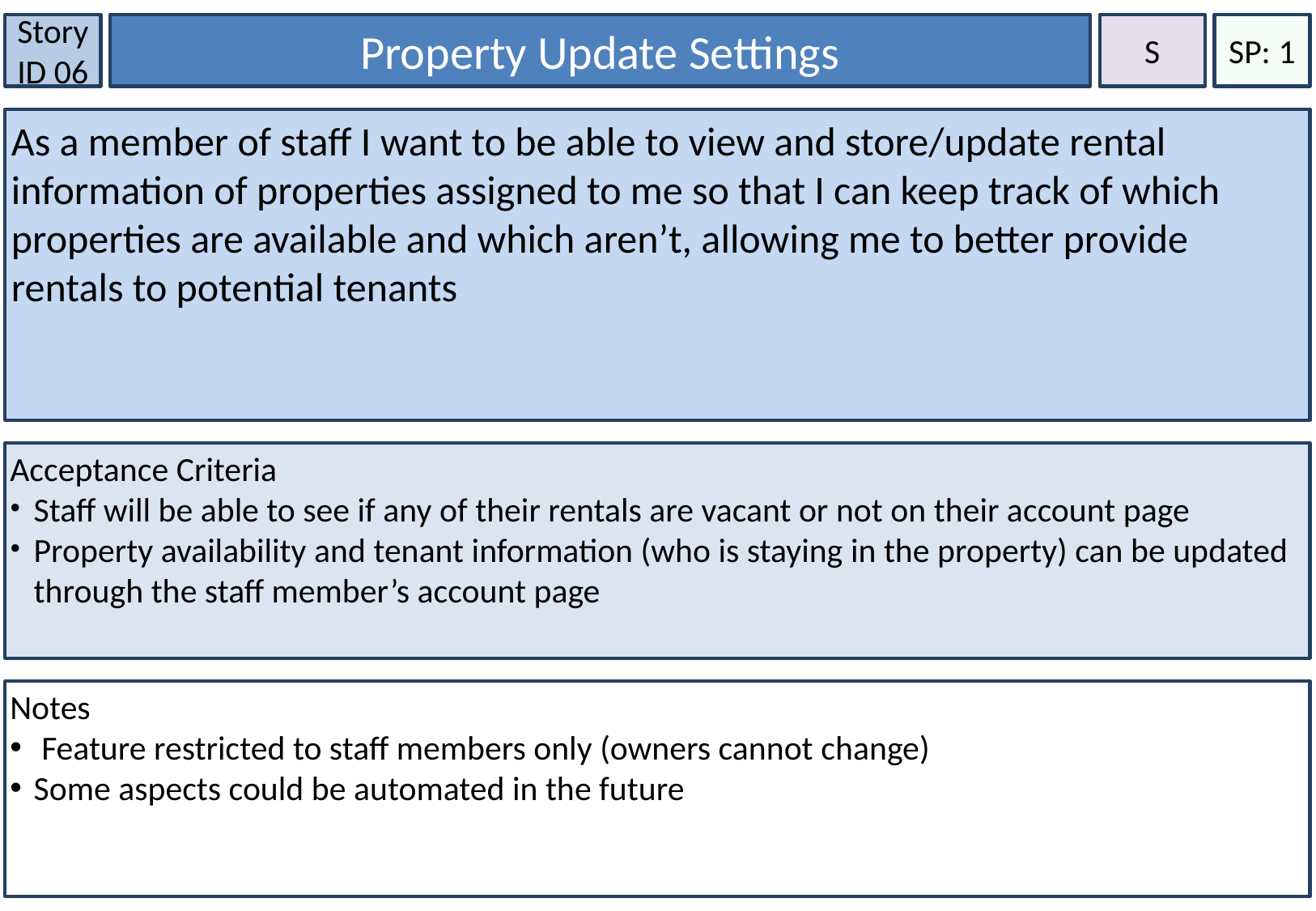

Story ID 06

Property Update Settings

S

SP: 1

As a member of staff I want to be able to view and store/update rental information of properties assigned to me so that I can keep track of which properties are available and which aren’t, allowing me to better provide rentals to potential tenants

Acceptance Criteria
Staff will be able to see if any of their rentals are vacant or not on their account page
Property availability and tenant information (who is staying in the property) can be updated through the staff member’s account page

Notes
 Feature restricted to staff members only (owners cannot change)
Some aspects could be automated in the future